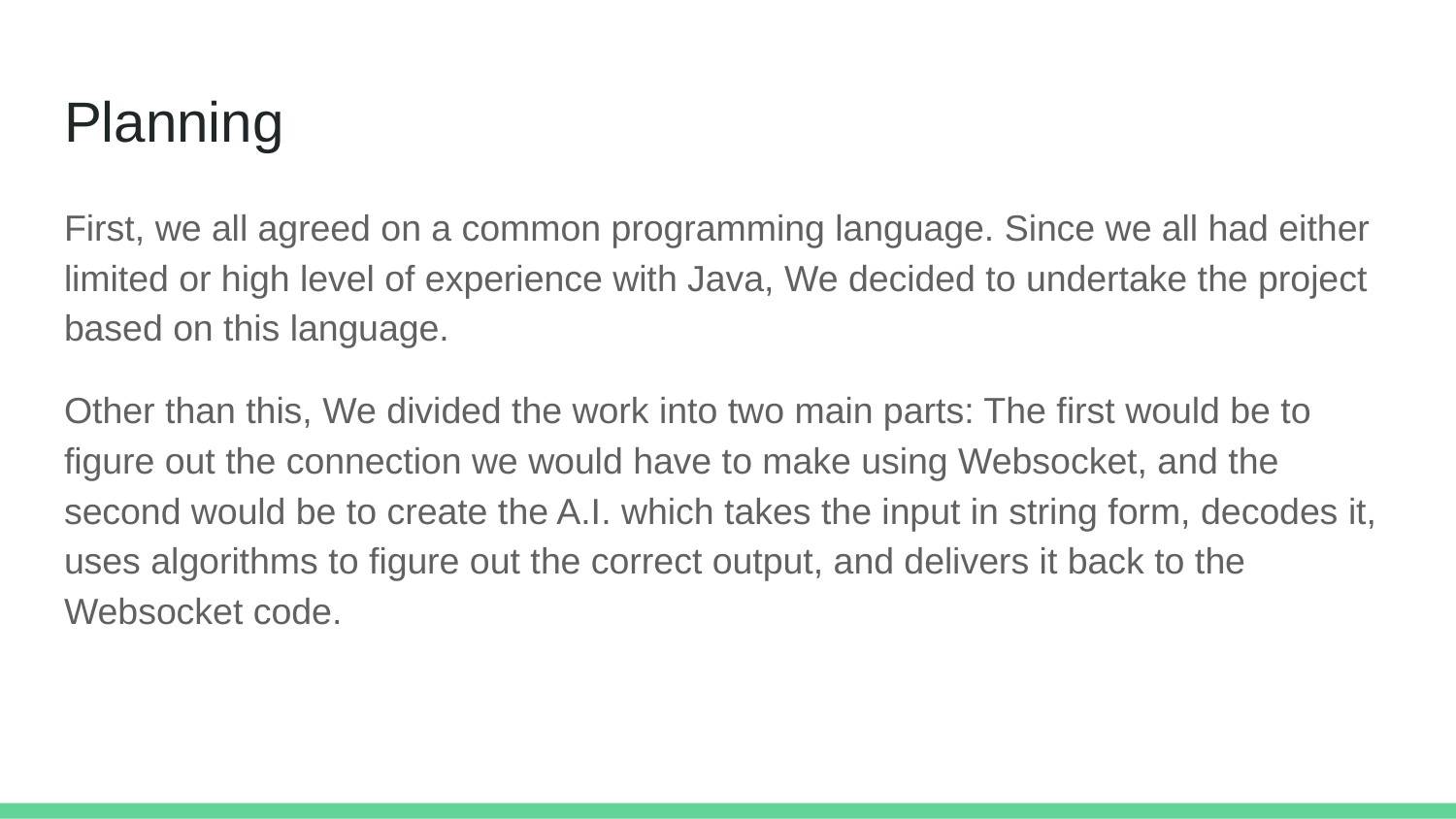

# Planning
First, we all agreed on a common programming language. Since we all had either limited or high level of experience with Java, We decided to undertake the project based on this language.
Other than this, We divided the work into two main parts: The first would be to figure out the connection we would have to make using Websocket, and the second would be to create the A.I. which takes the input in string form, decodes it, uses algorithms to figure out the correct output, and delivers it back to the Websocket code.